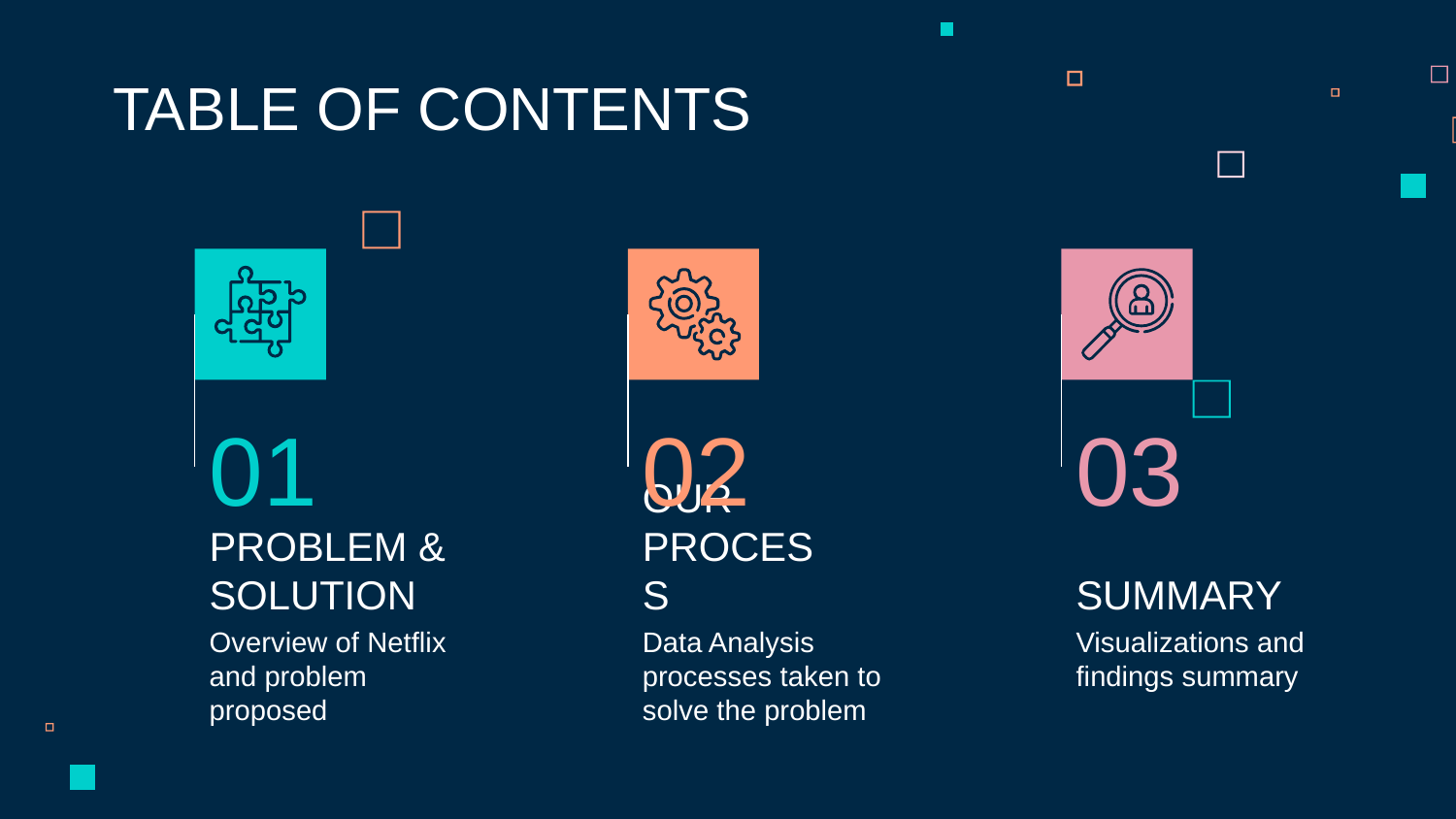

TABLE OF CONTENTS

01
02
03
# PROBLEM & SOLUTION
OUR PROCESS
SUMMARY
Visualizations and findings summary
Overview of Netflix and problem proposed
Data Analysis processes taken to solve the problem